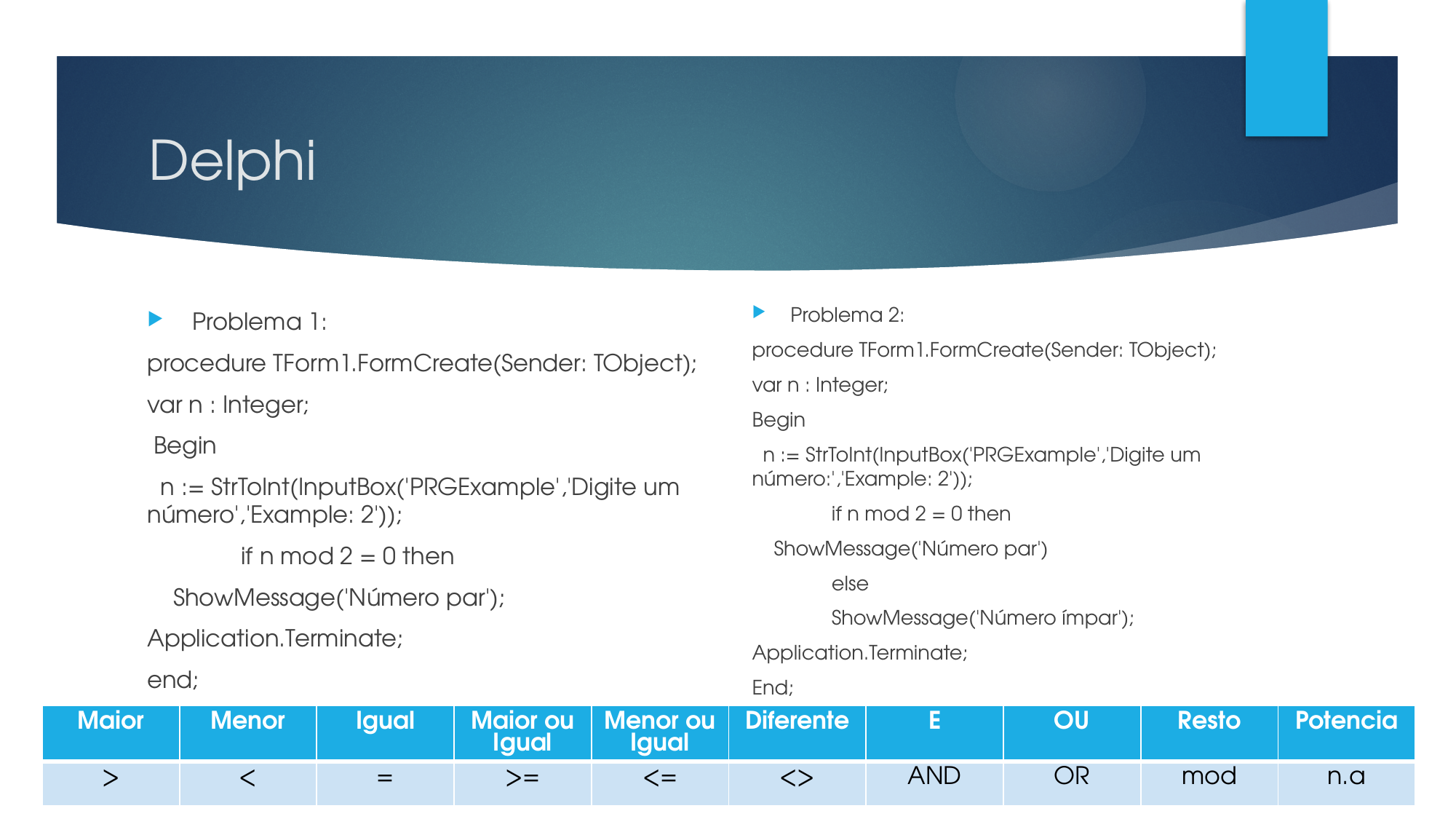

# Delphi
Problema 2:
procedure TForm1.FormCreate(Sender: TObject);
var n : Integer;
Begin
  n := StrToInt(InputBox('PRGExample','Digite um número:','Example: 2'));
 	if n mod 2 = 0 then
    ShowMessage('Número par')
 	else
 		ShowMessage('Número ímpar');
Application.Terminate;
End;
Problema 1:
procedure TForm1.FormCreate(Sender: TObject);
var n : Integer;
 Begin
  n := StrToInt(InputBox('PRGExample','Digite um número','Example: 2'));
 	if n mod 2 = 0 then
    ShowMessage('Número par');
Application.Terminate;
end;
| Maior | Menor | Igual | Maior ou Igual | Menor ou Igual | Diferente | E | OU | Resto | Potencia |
| --- | --- | --- | --- | --- | --- | --- | --- | --- | --- |
| > | < | = | >= | <= | <> | AND | OR | mod | n.a |